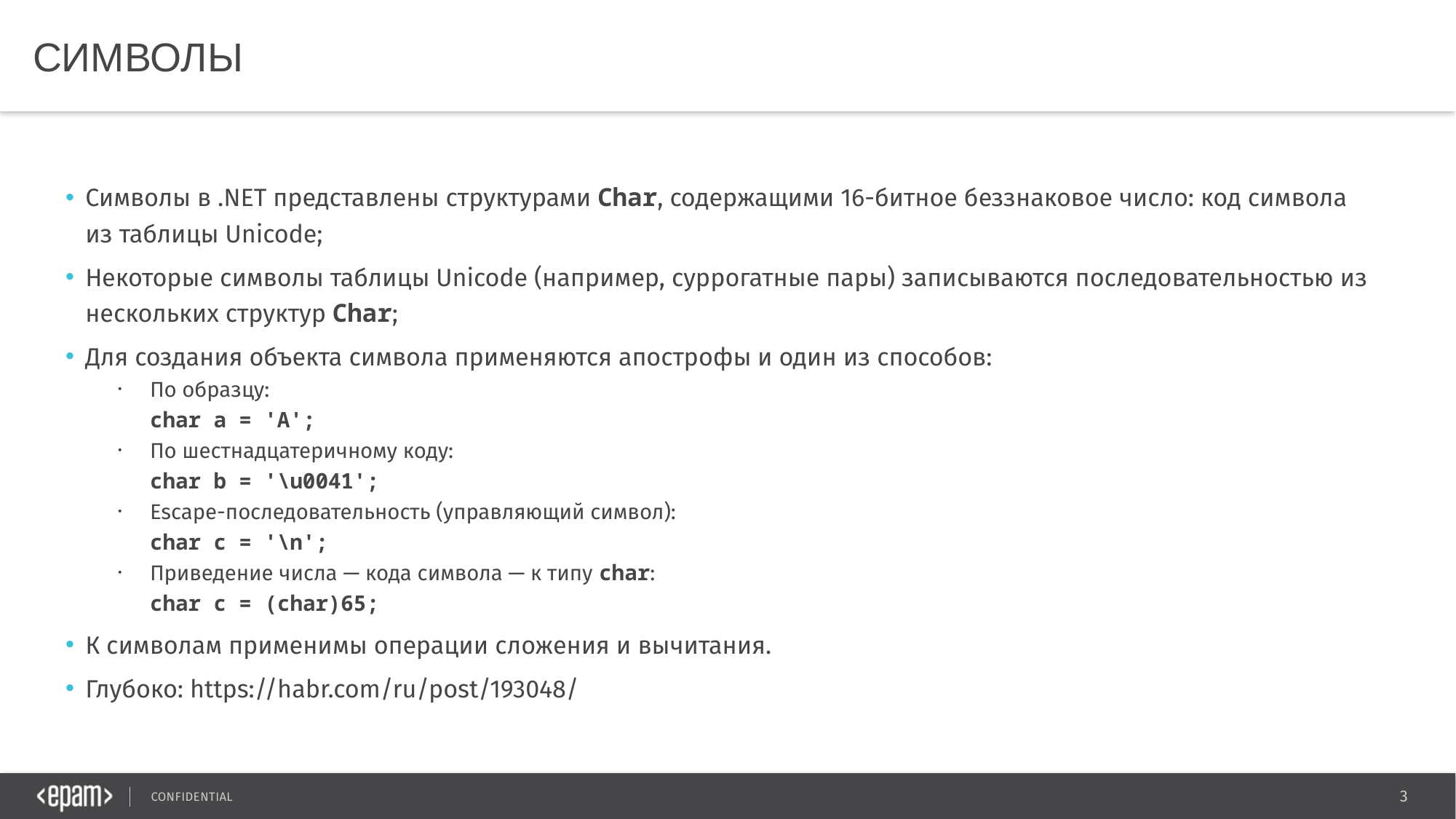

# Символы
Символы в .NET представлены структурами Char, содержащими 16-битное беззнаковое число: код символа из таблицы Unicode;
Некоторые символы таблицы Unicode (например, суррогатные пары) записываются последовательностью из нескольких структур Char;
Для создания объекта символа применяются апострофы и один из способов:
По образцу:
char a = 'A';
По шестнадцатеричному коду:
char b = '\u0041';
Escape-последовательность (управляющий символ):
char c = '\n';
Приведение числа — кода символа — к типу char:
char c = (char)65;
К символам применимы операции сложения и вычитания.
Глубоко: https://habr.com/ru/post/193048/